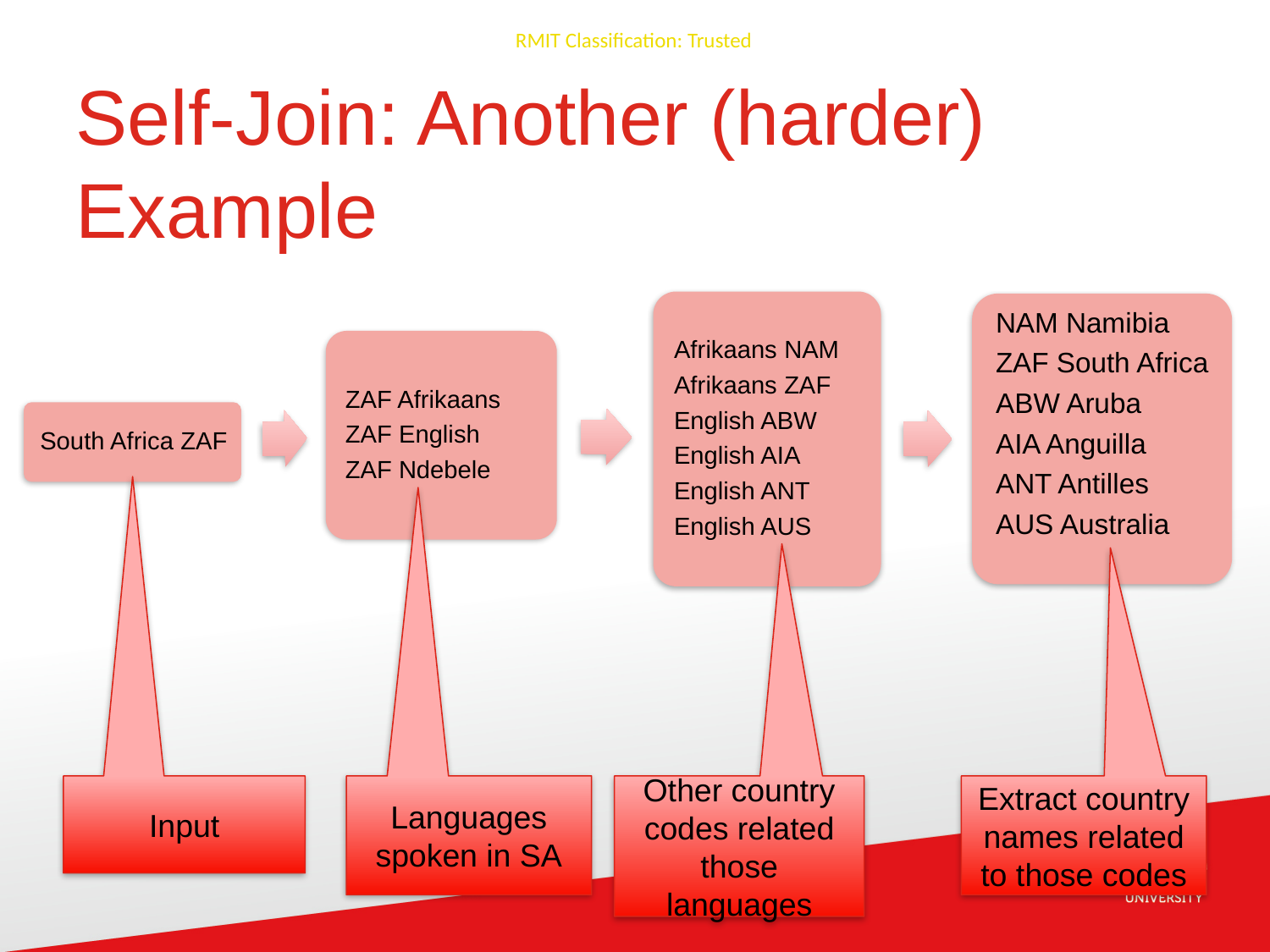

# Self-Join: Another (harder) Example
South Africa ZAF

ZAF Afrikaans
ZAF English
ZAF Ndebele

Afrikaans NAM
Afrikaans ZAF
English ABW
English AIA
English ANT
English AUS

NAM Namibia
ZAF South Africa
ABW Aruba
AIA Anguilla
ANT Antilles
AUS Australia

Other country codes related those languages
Input
Languages spoken in SA
Extract country names related to those codes